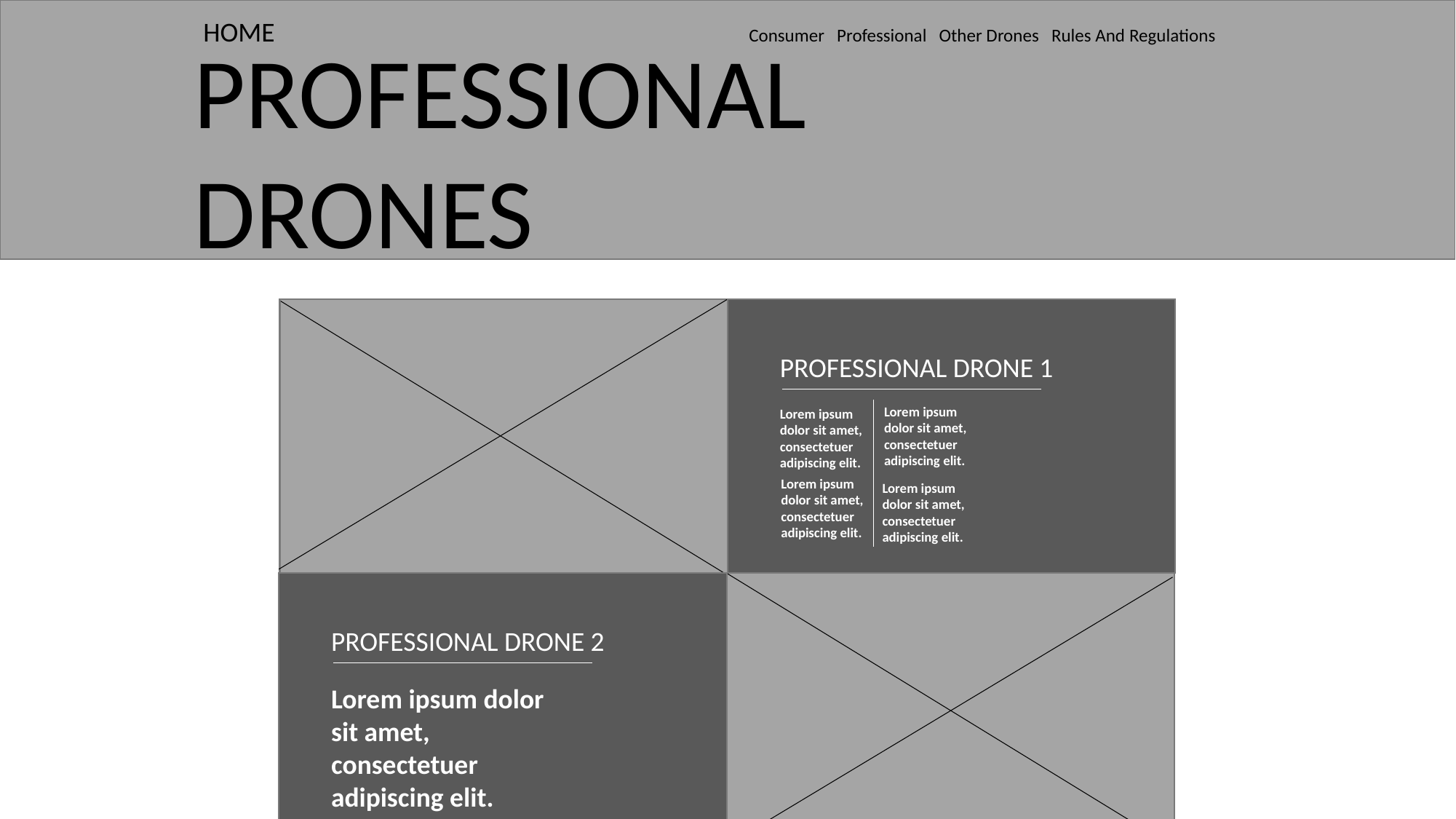

HOME					Consumer   Professional   Other Drones   Rules And Regulations
PROFESSIONAL DRONES

PROFESSIONAL DRONE 1
Lorem ipsum dolor sit amet, consectetuer adipiscing elit.
Lorem ipsum dolor sit amet, consectetuer adipiscing elit.
Lorem ipsum dolor sit amet, consectetuer adipiscing elit.
Lorem ipsum dolor sit amet, consectetuer adipiscing elit.

PROFESSIONAL DRONE 2
Lorem ipsum dolor sit amet, consectetuer adipiscing elit.